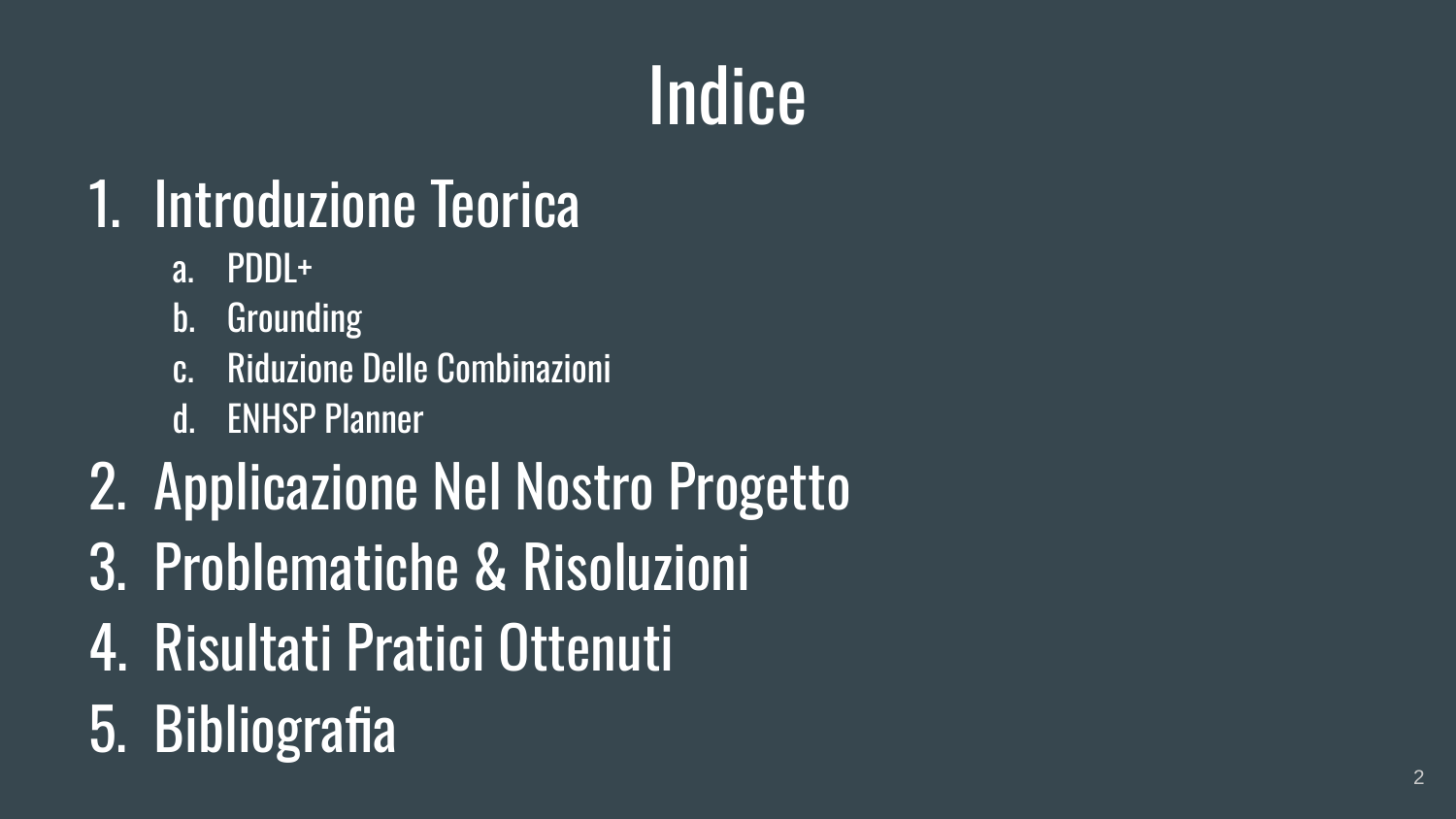

# Indice
Introduzione Teorica
PDDL+
Grounding
Riduzione Delle Combinazioni
ENHSP Planner
Applicazione Nel Nostro Progetto
Problematiche & Risoluzioni
Risultati Pratici Ottenuti
Bibliografia
2